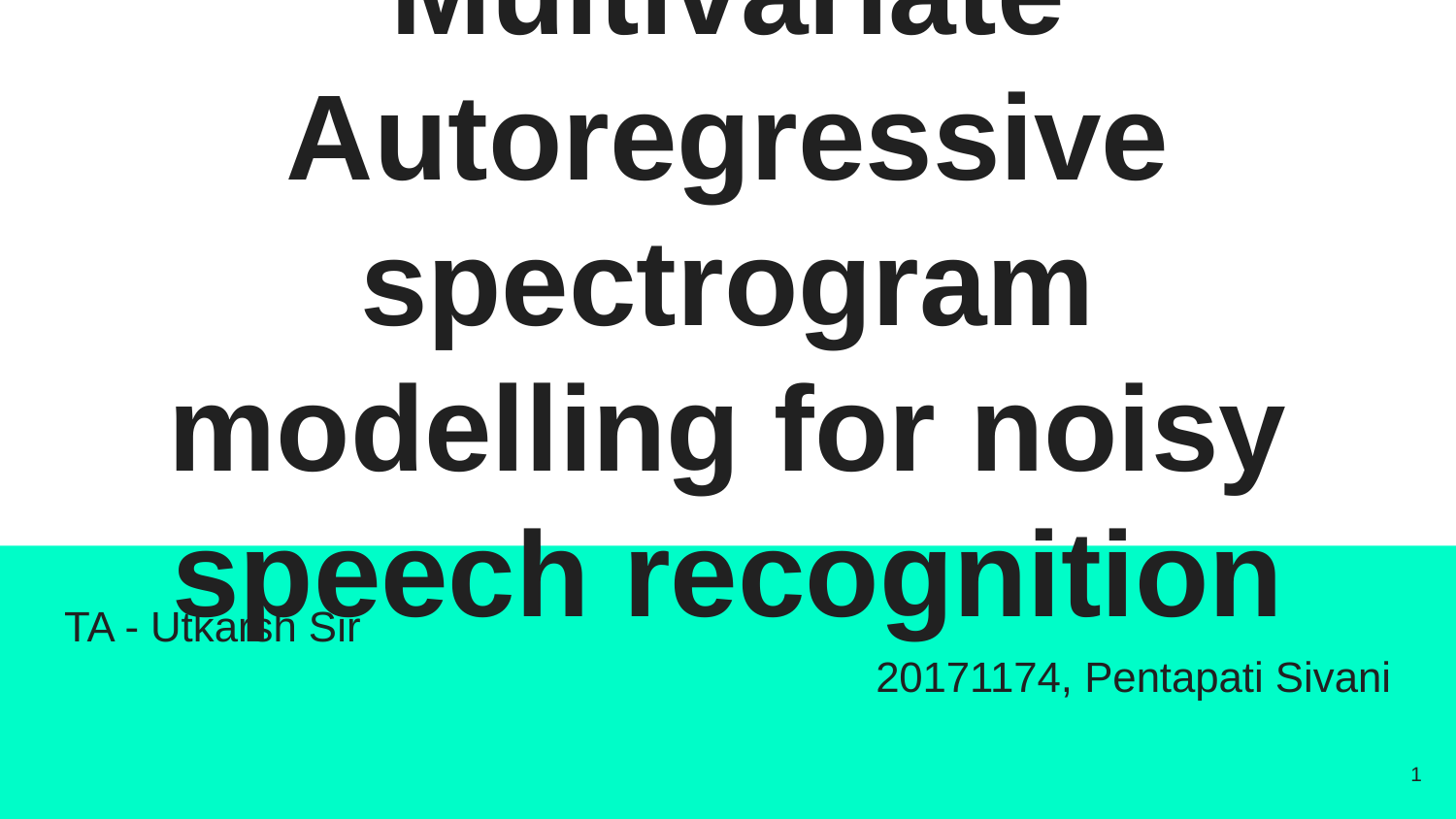

# Multivariate Autoregressive spectrogram modelling for noisy speech recognition
TA - Utkarsh Sir
20171174, Pentapati Sivani

1